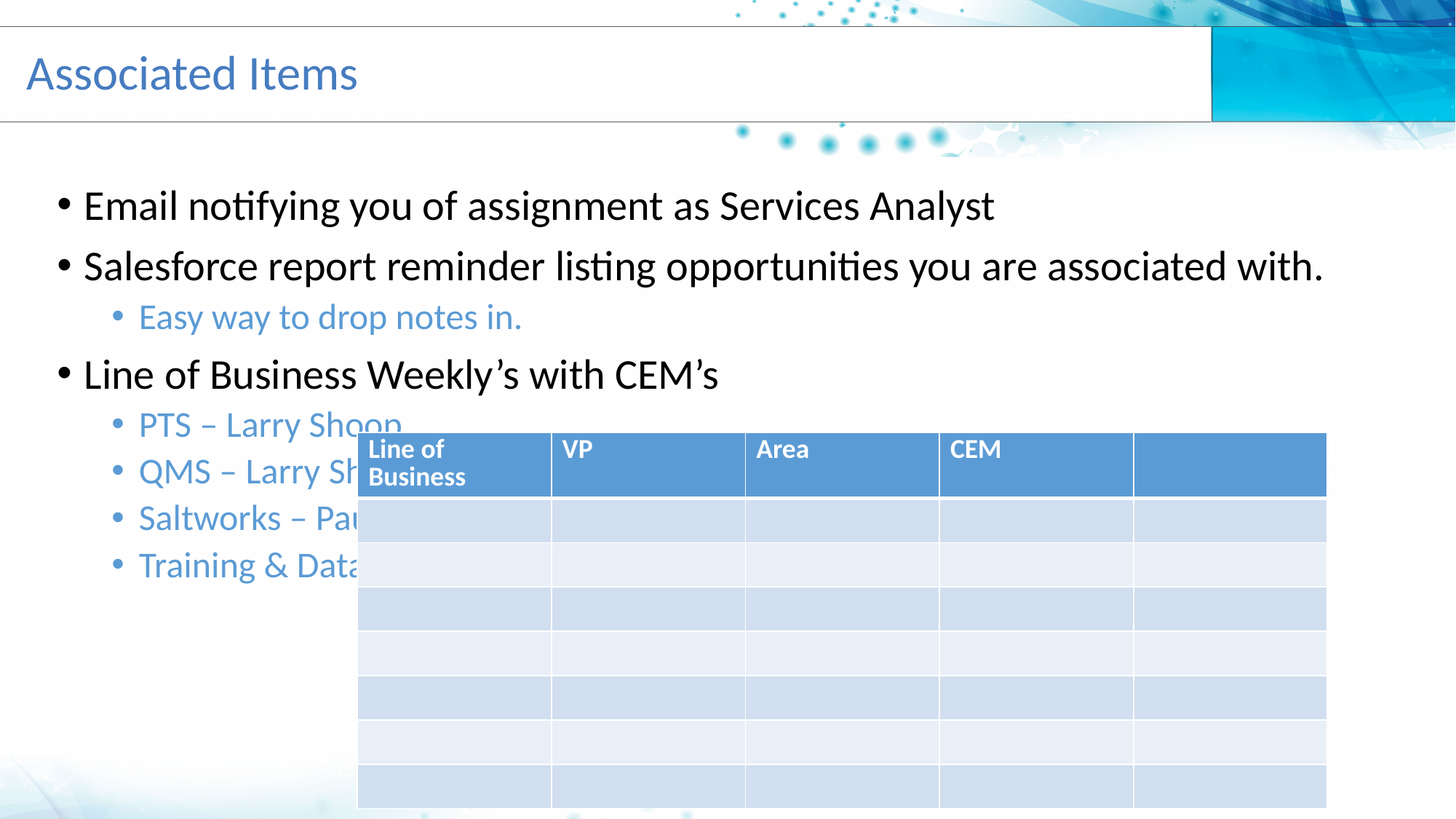

# Associated Items
Email notifying you of assignment as Services Analyst
Salesforce report reminder listing opportunities you are associated with.
Easy way to drop notes in.
Line of Business Weekly’s with CEM’s
PTS – Larry Shoop
QMS – Larry Shoop
Saltworks – Paul Wysosky
Training & Data Analytics

| Line of Business | VP | Area | CEM |  |
| --- | --- | --- | --- | --- |
|  |  |  |  |  |
|  |  |  |  |  |
|  |  |  |  |  |
|  |  |  |  |  |
|  |  |  |  |  |
|  |  |  |  |  |
|  |  |  |  |  |